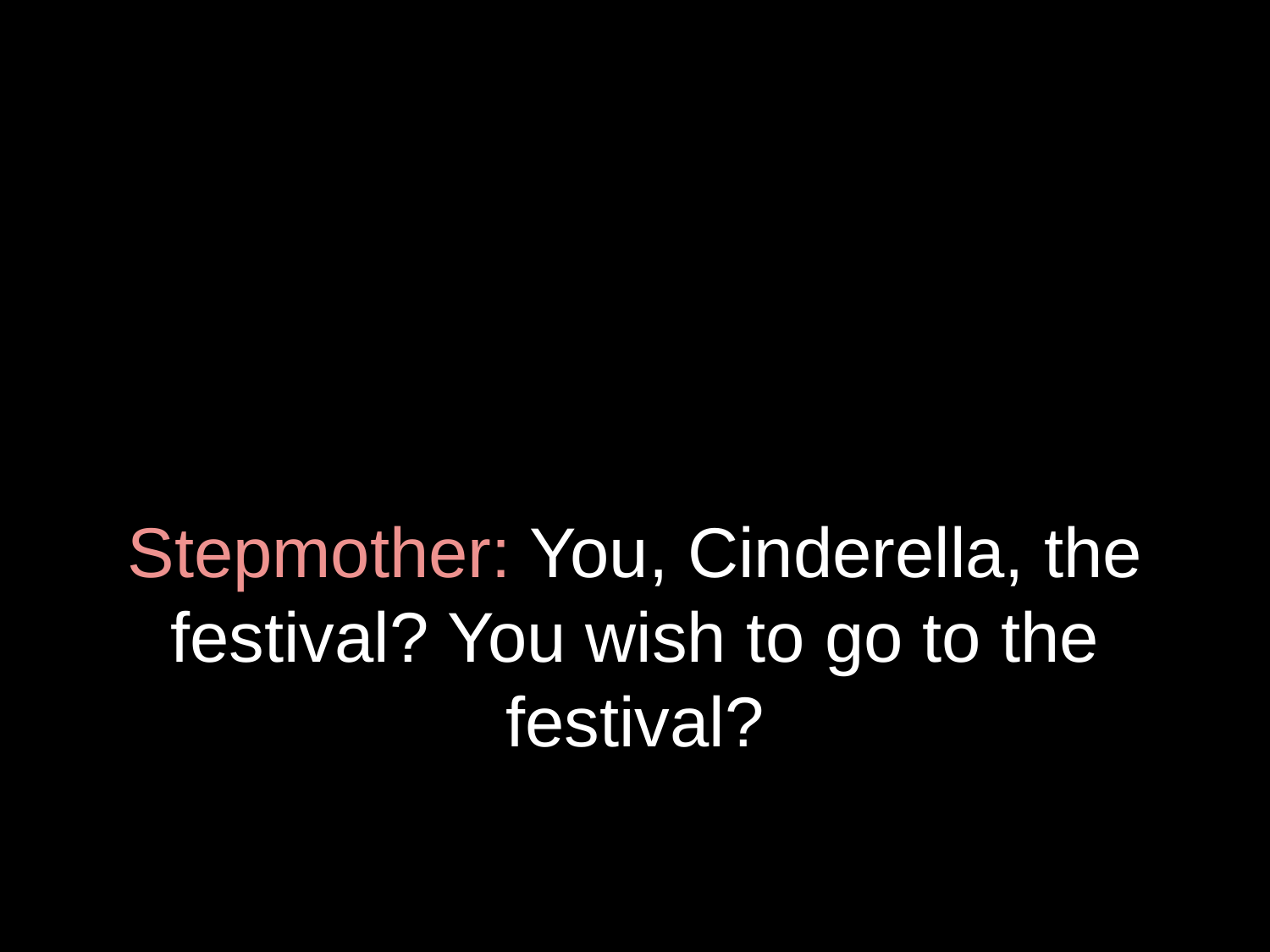

# Stepmother: You, Cinderella, the festival? You wish to go to the festival?